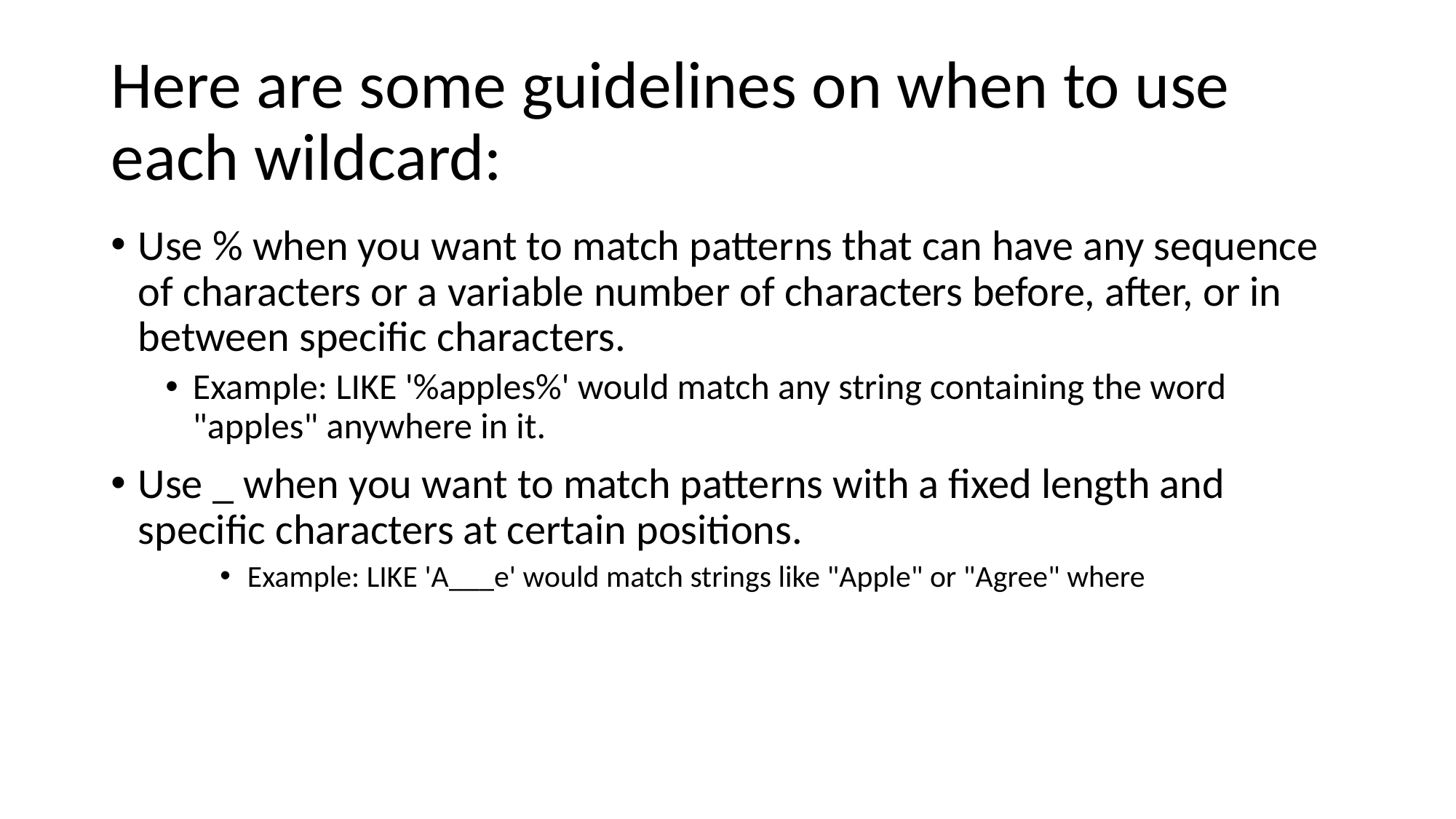

# Here are some guidelines on when to use each wildcard:
Use % when you want to match patterns that can have any sequence of characters or a variable number of characters before, after, or in between specific characters.
Example: LIKE '%apples%' would match any string containing the word "apples" anywhere in it.
Use _ when you want to match patterns with a fixed length and specific characters at certain positions.
Example: LIKE 'A___e' would match strings like "Apple" or "Agree" where